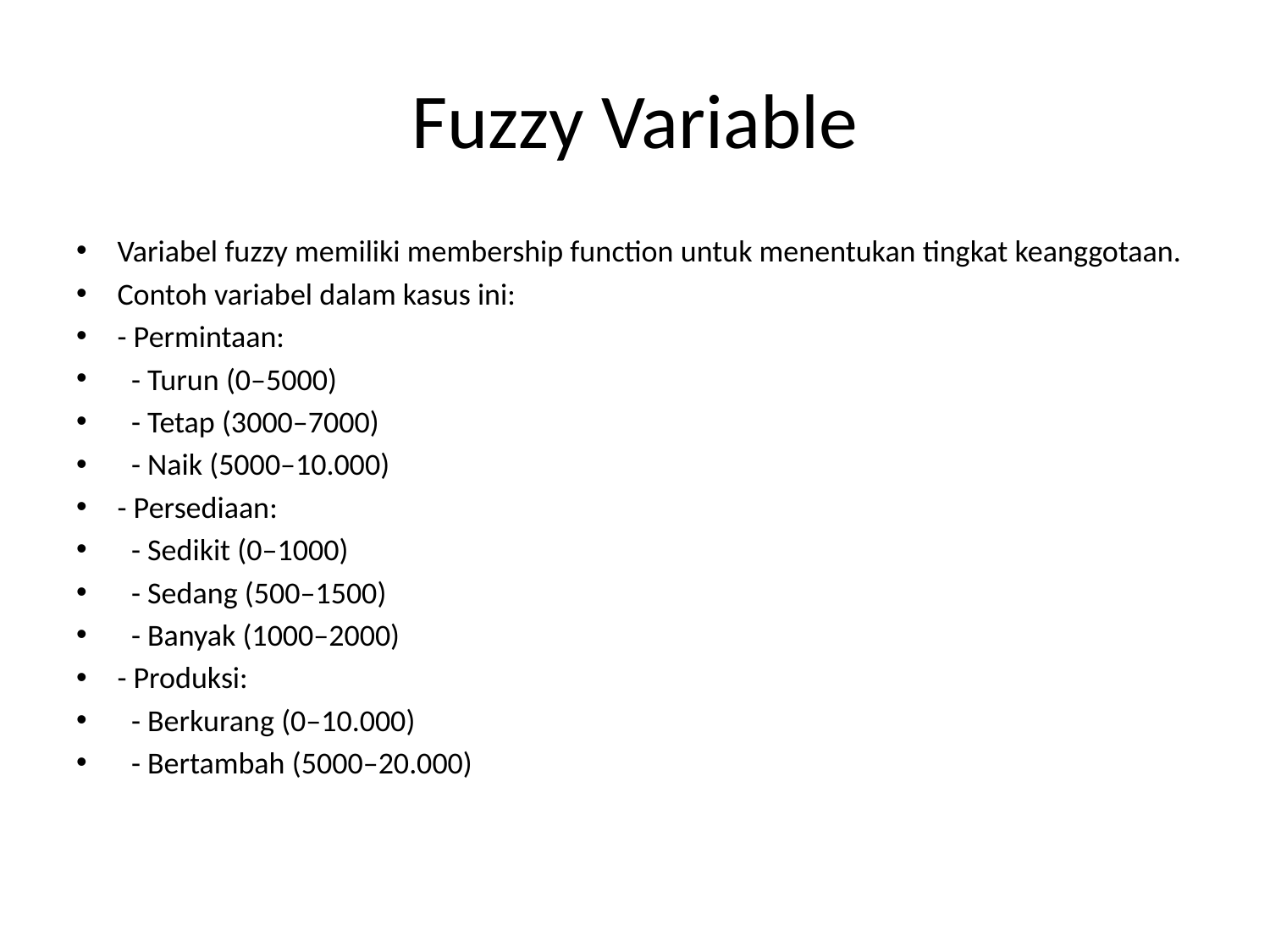

# Fuzzy Variable

Variabel fuzzy memiliki membership function untuk menentukan tingkat keanggotaan.
Contoh variabel dalam kasus ini:
- Permintaan:
  - Turun (0–5000)
  - Tetap (3000–7000)
  - Naik (5000–10.000)
- Persediaan:
  - Sedikit (0–1000)
  - Sedang (500–1500)
  - Banyak (1000–2000)
- Produksi:
  - Berkurang (0–10.000)
  - Bertambah (5000–20.000)